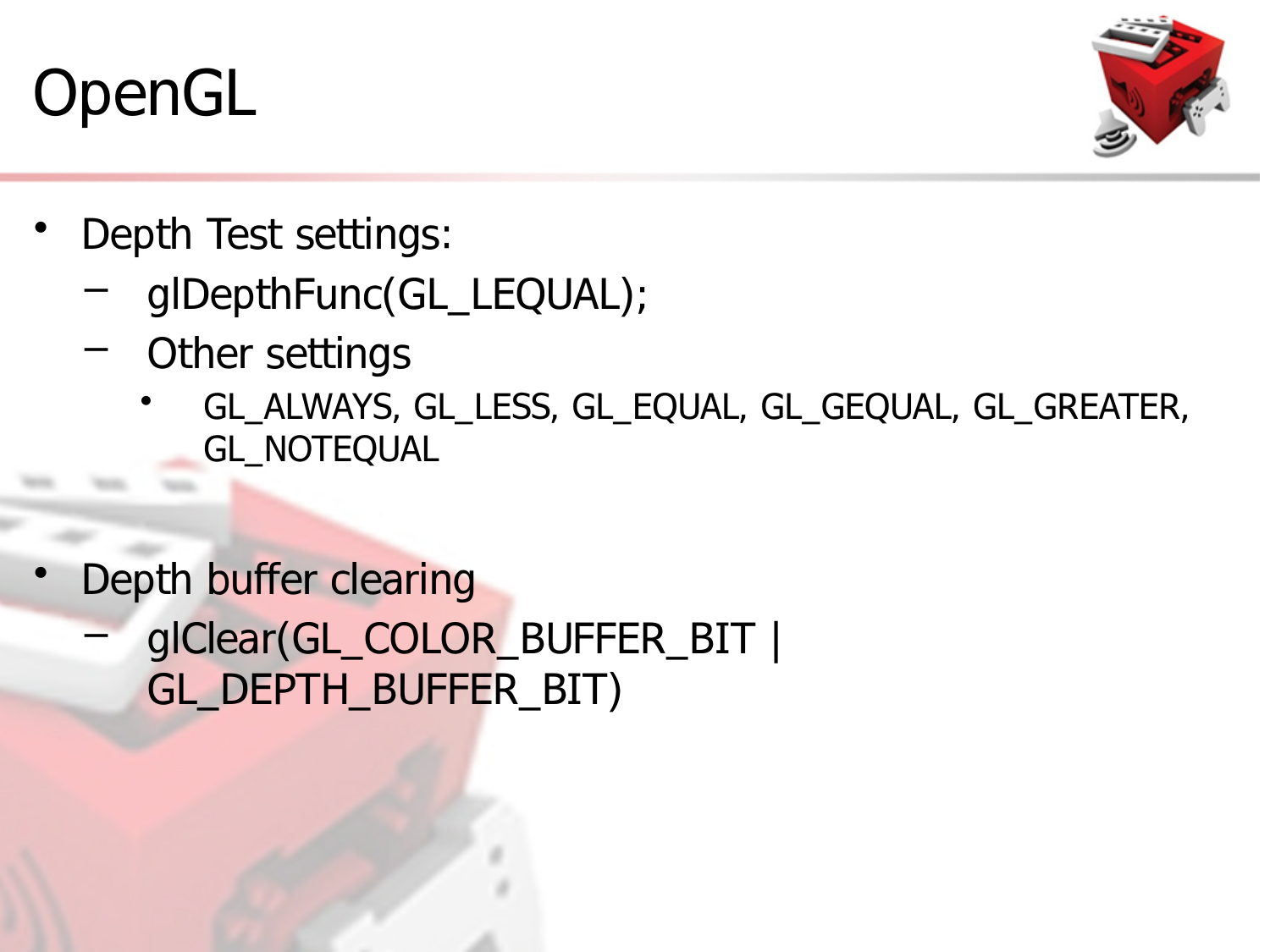

# OpenGL
Depth Test settings:
glDepthFunc(GL_LEQUAL);
Other settings
GL_ALWAYS, GL_LESS, GL_EQUAL, GL_GEQUAL, GL_GREATER, GL_NOTEQUAL

Depth buffer clearing
glClear(GL_COLOR_BUFFER_BIT | GL_DEPTH_BUFFER_BIT)